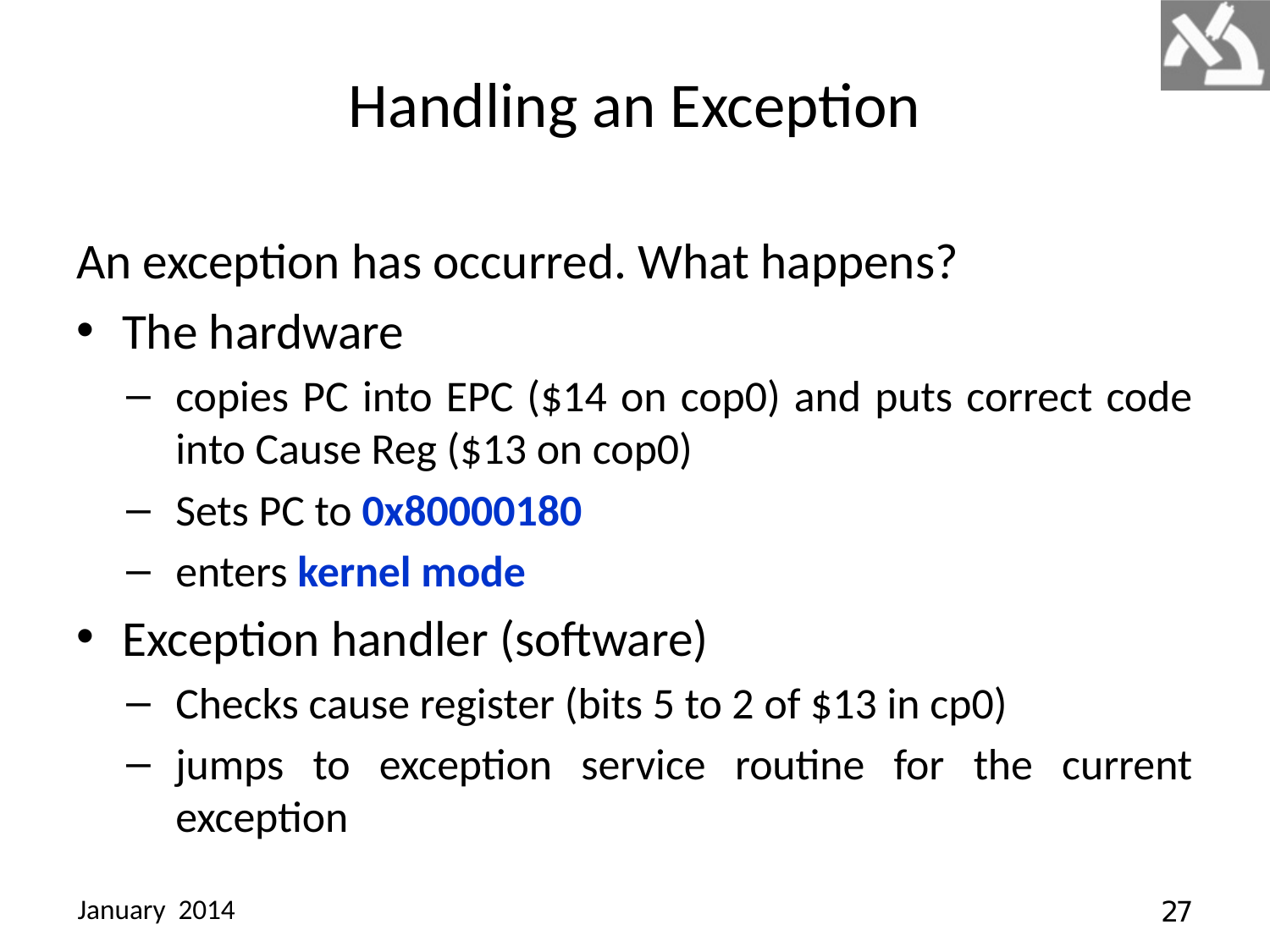

# Handling an Exception
An exception has occurred. What happens?
The hardware
copies PC into EPC ($14 on cop0) and puts correct code into Cause Reg ($13 on cop0)
Sets PC to 0x80000180
enters kernel mode
Exception handler (software)
Checks cause register (bits 5 to 2 of $13 in cp0)
jumps to exception service routine for the current exception
January  2014
27